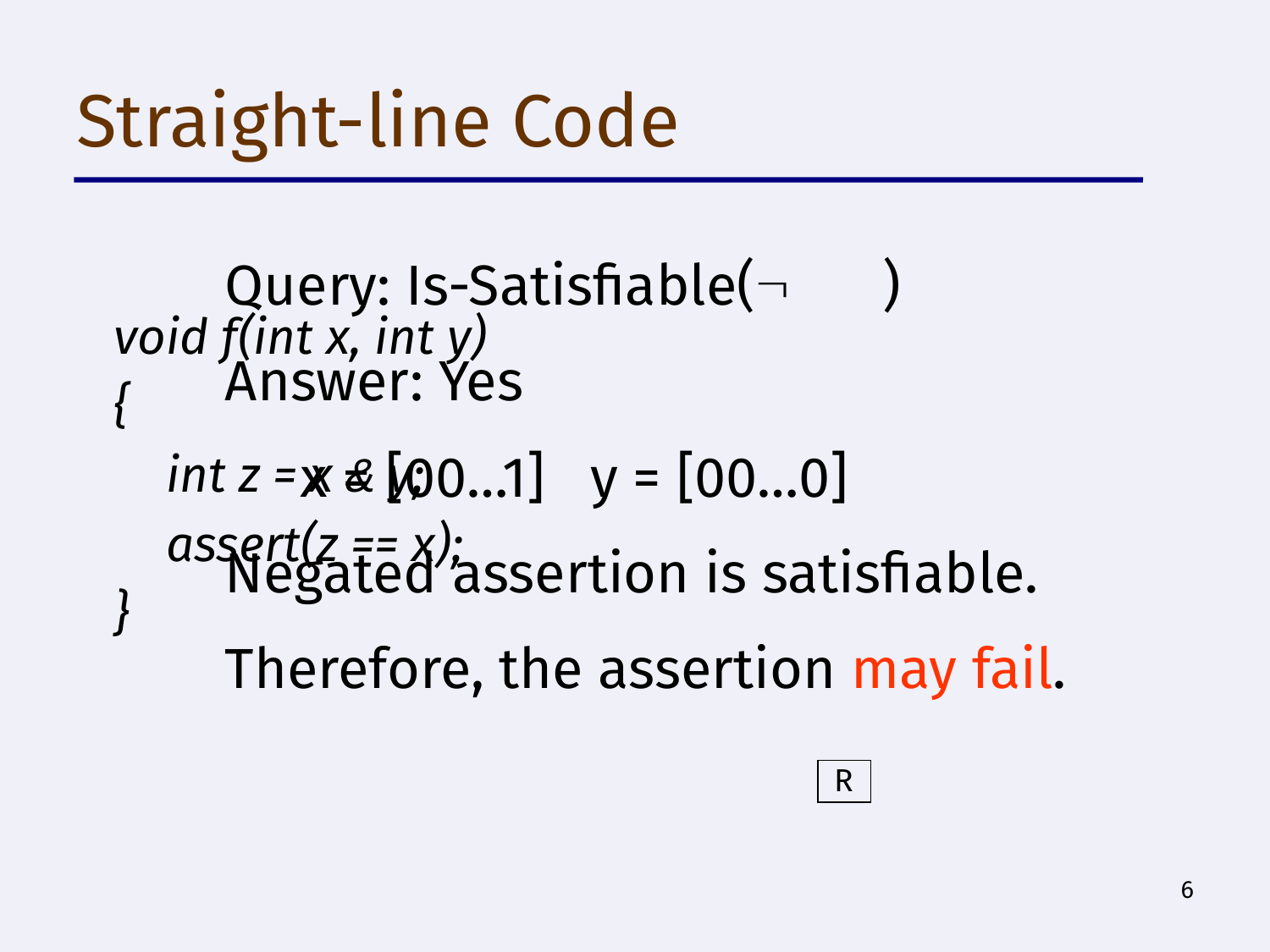

# Straight-line Code

void f(int x, int y)
{
	 int z = x & y;
	 assert(z == x);
}
Query: Is-Satisfiable(¬      )
Answer: Yes
     x = [00…1]   y = [00…0]
Negated assertion is satisfiable.
Therefore, the assertion may fail.
R
6